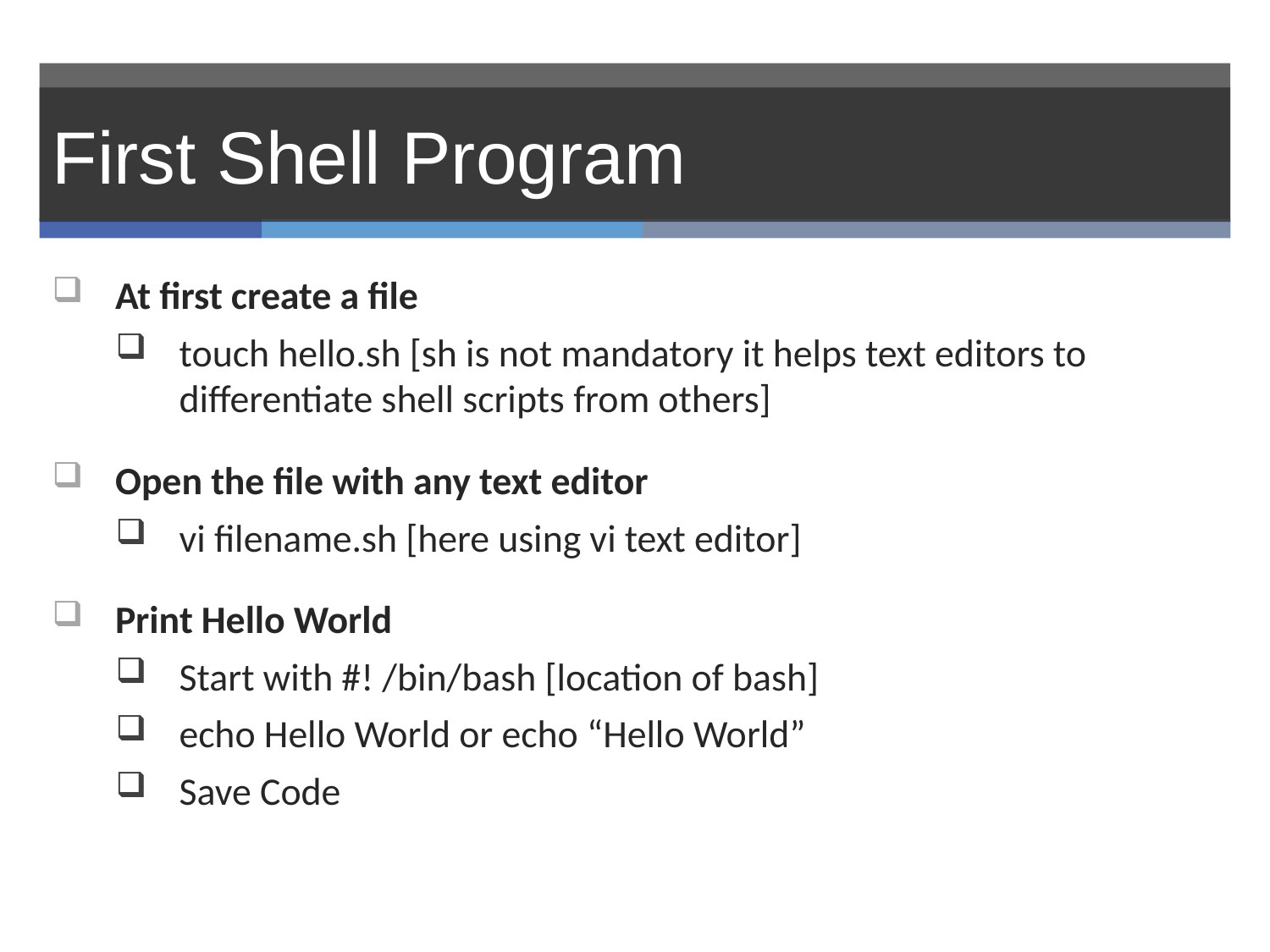

# First Shell Program
At first create a file
touch hello.sh [sh is not mandatory it helps text editors to differentiate shell scripts from others]
Open the file with any text editor
vi filename.sh [here using vi text editor]
Print Hello World
Start with #! /bin/bash [location of bash]
echo Hello World or echo “Hello World”
Save Code